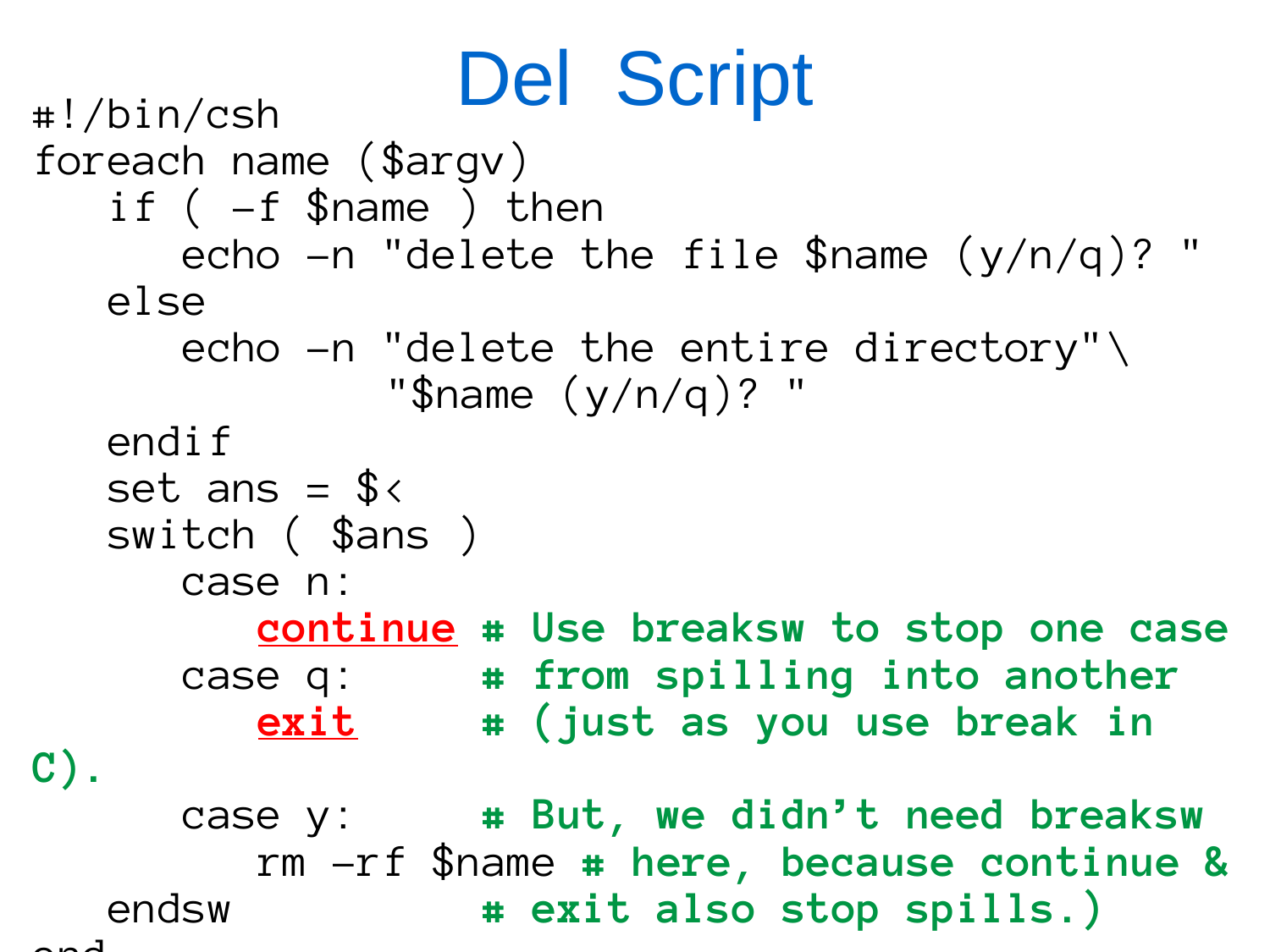

# Del  Script
#!/bin/csh
foreach name ($argv)
   if ( -f $name ) then
      echo -n "delete the file $name (y/n/q)? "
   else
      echo -n "delete the entire directory"\     		    "$name (y/n/q)? "
   endif
   set ans = $<
   switch ( $ans )
      case n:
         continue # Use breaksw to stop one case
      case q:     # from spilling into another
         exit     # (just as you use break in C).
      case y:     # But, we didn’t need breaksw
         rm -rf $name # here, because continue &
   endsw          # exit also stop spills.)
end